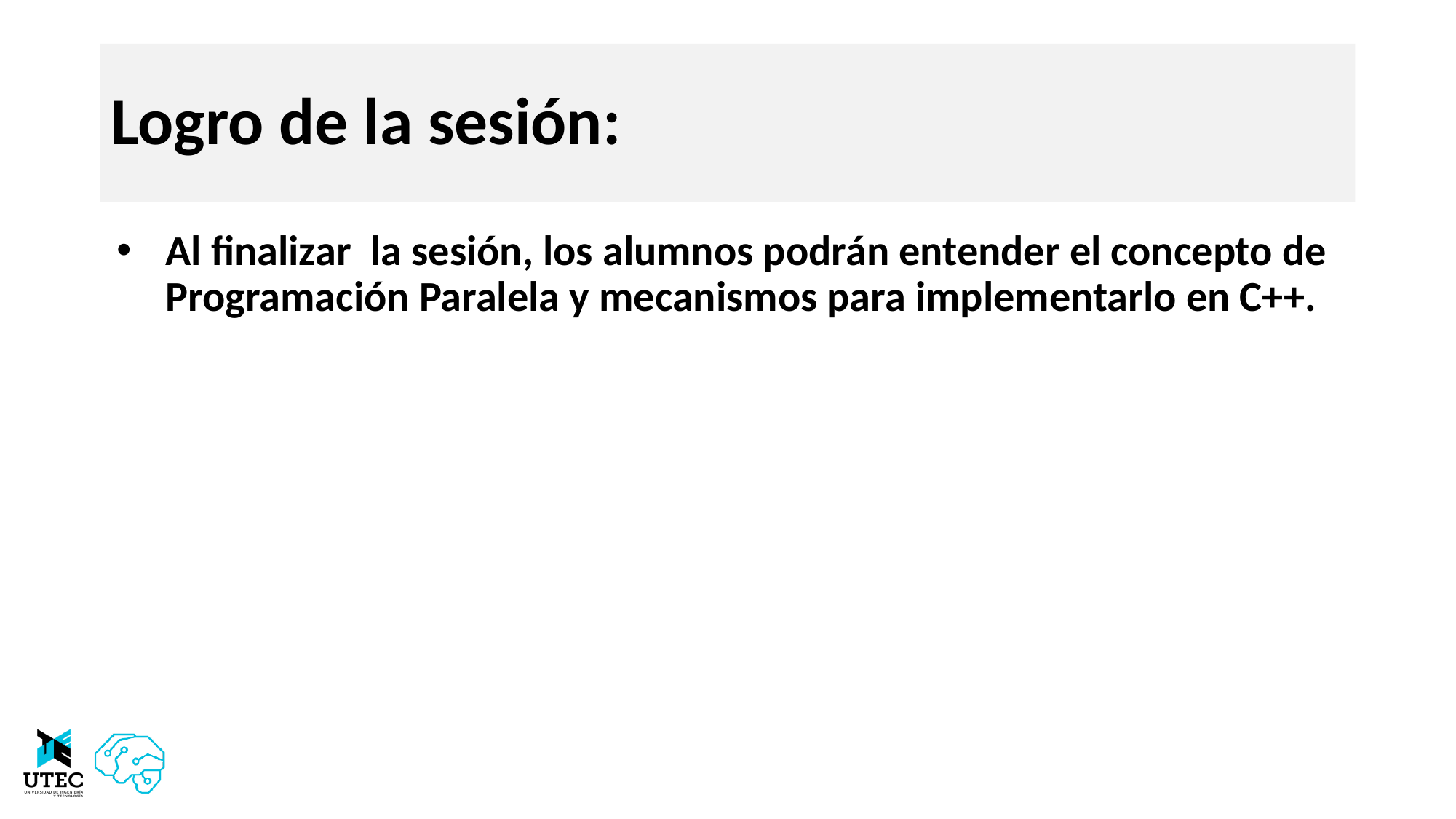

# Logro de la sesión:
Al finalizar  la sesión, los alumnos podrán entender el concepto de Programación Paralela y mecanismos para implementarlo en C++.